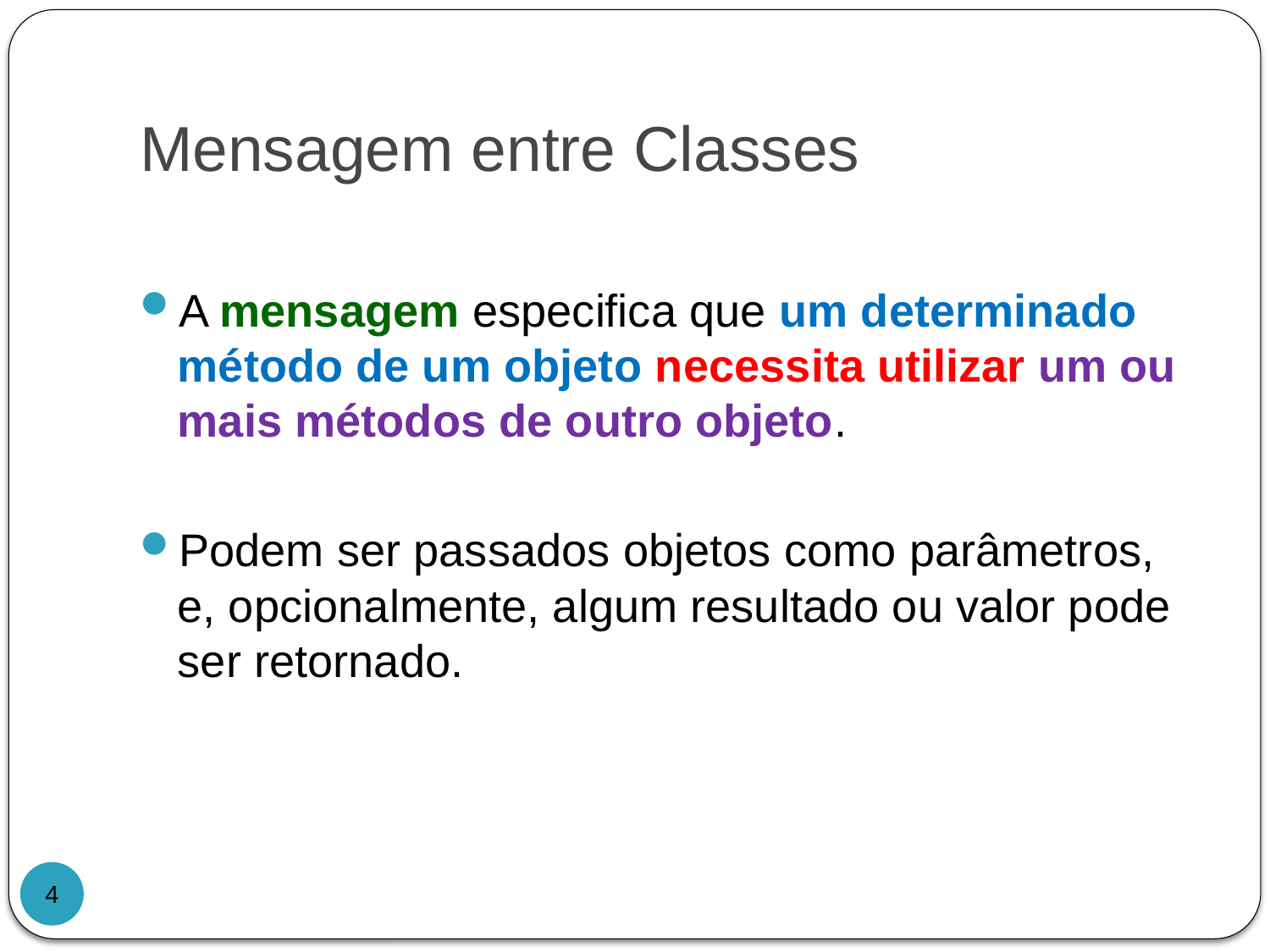

# Mensagem entre Classes

A mensagem especifica que um determinado método de um objeto necessita utilizar um ou mais métodos de outro objeto.

Podem ser passados objetos como parâmetros, e, opcionalmente, algum resultado ou valor pode ser retornado.
4